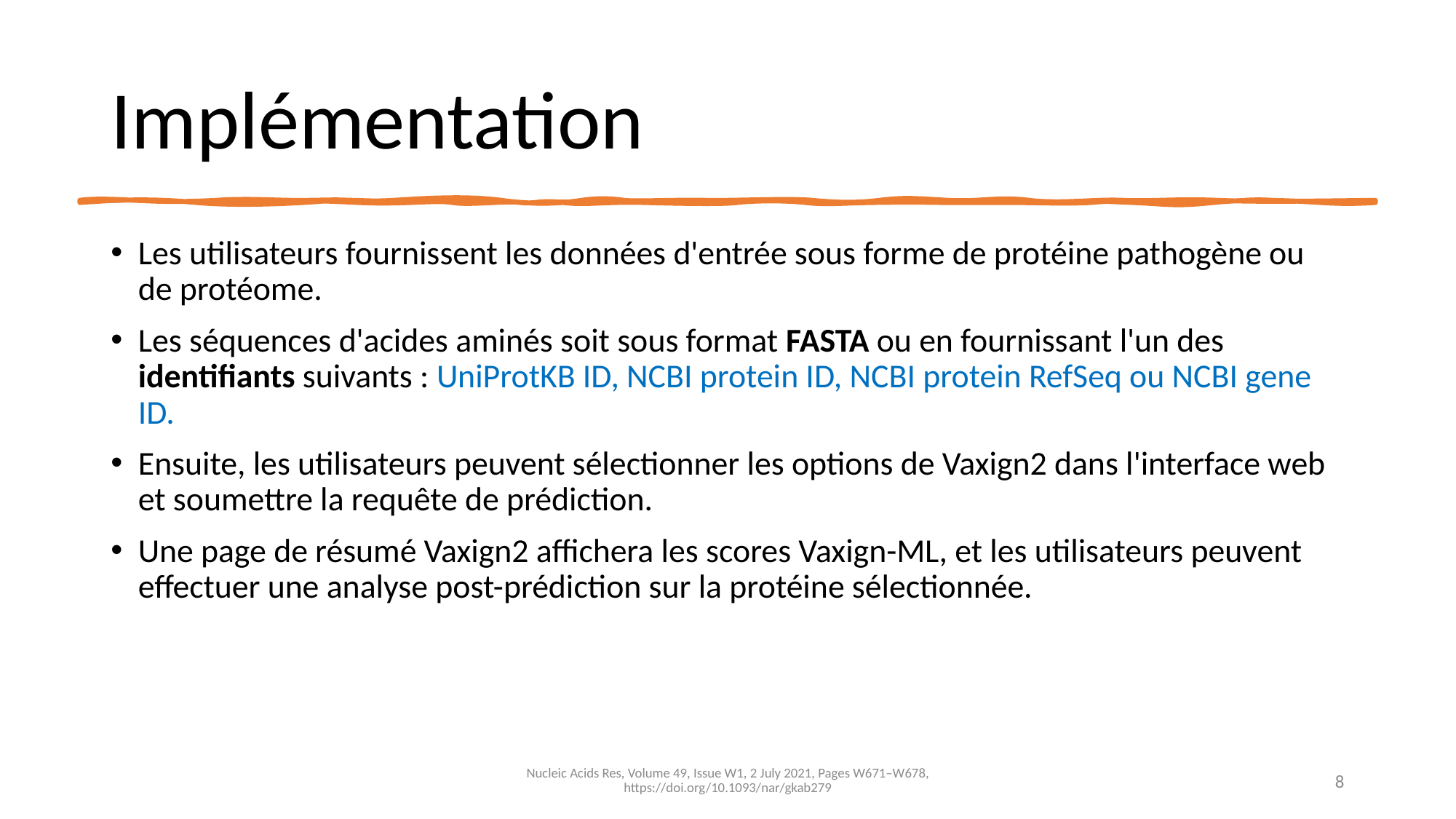

# Implémentation

Les utilisateurs fournissent les données d'entrée sous forme de protéine pathogène ou de protéome.
Les séquences d'acides aminés soit sous format FASTA ou en fournissant l'un des identifiants suivants : UniProtKB ID, NCBI protein ID, NCBI protein RefSeq ou NCBI gene ID.
Ensuite, les utilisateurs peuvent sélectionner les options de Vaxign2 dans l'interface web et soumettre la requête de prédiction.
Une page de résumé Vaxign2 affichera les scores Vaxign-ML, et les utilisateurs peuvent effectuer une analyse post-prédiction sur la protéine sélectionnée.
Nucleic Acids Res, Volume 49, Issue W1, 2 July 2021, Pages W671–W678, https://doi.org/10.1093/nar/gkab279
8